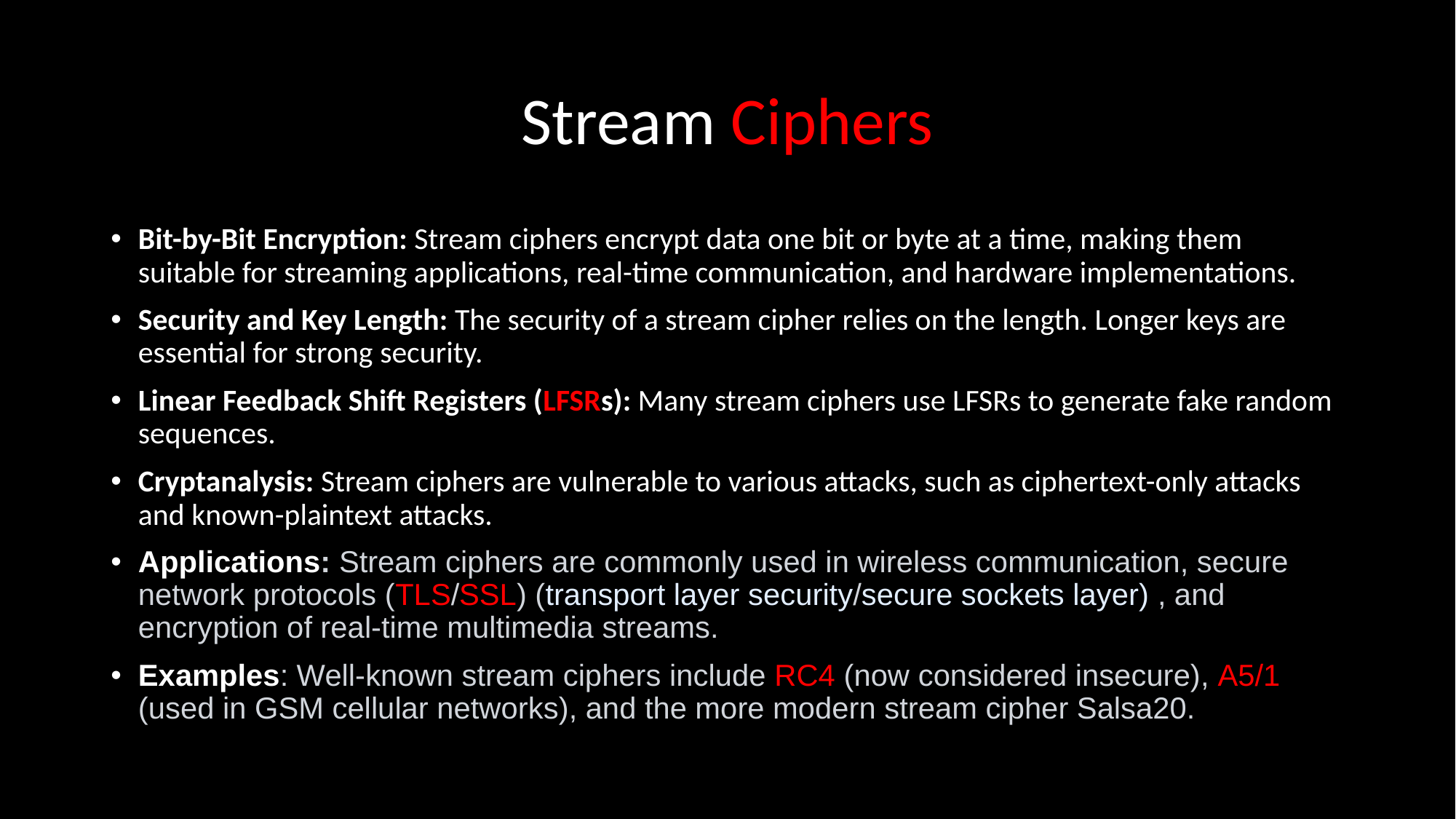

# Stream Ciphers
Bit-by-Bit Encryption: Stream ciphers encrypt data one bit or byte at a time, making them suitable for streaming applications, real-time communication, and hardware implementations.
Security and Key Length: The security of a stream cipher relies on the length. Longer keys are essential for strong security.
Linear Feedback Shift Registers (LFSRs): Many stream ciphers use LFSRs to generate fake random sequences.
Cryptanalysis: Stream ciphers are vulnerable to various attacks, such as ciphertext-only attacks and known-plaintext attacks.
Applications: Stream ciphers are commonly used in wireless communication, secure network protocols (TLS/SSL) (transport layer security/secure sockets layer) , and encryption of real-time multimedia streams.
Examples: Well-known stream ciphers include RC4 (now considered insecure), A5/1 (used in GSM cellular networks), and the more modern stream cipher Salsa20.